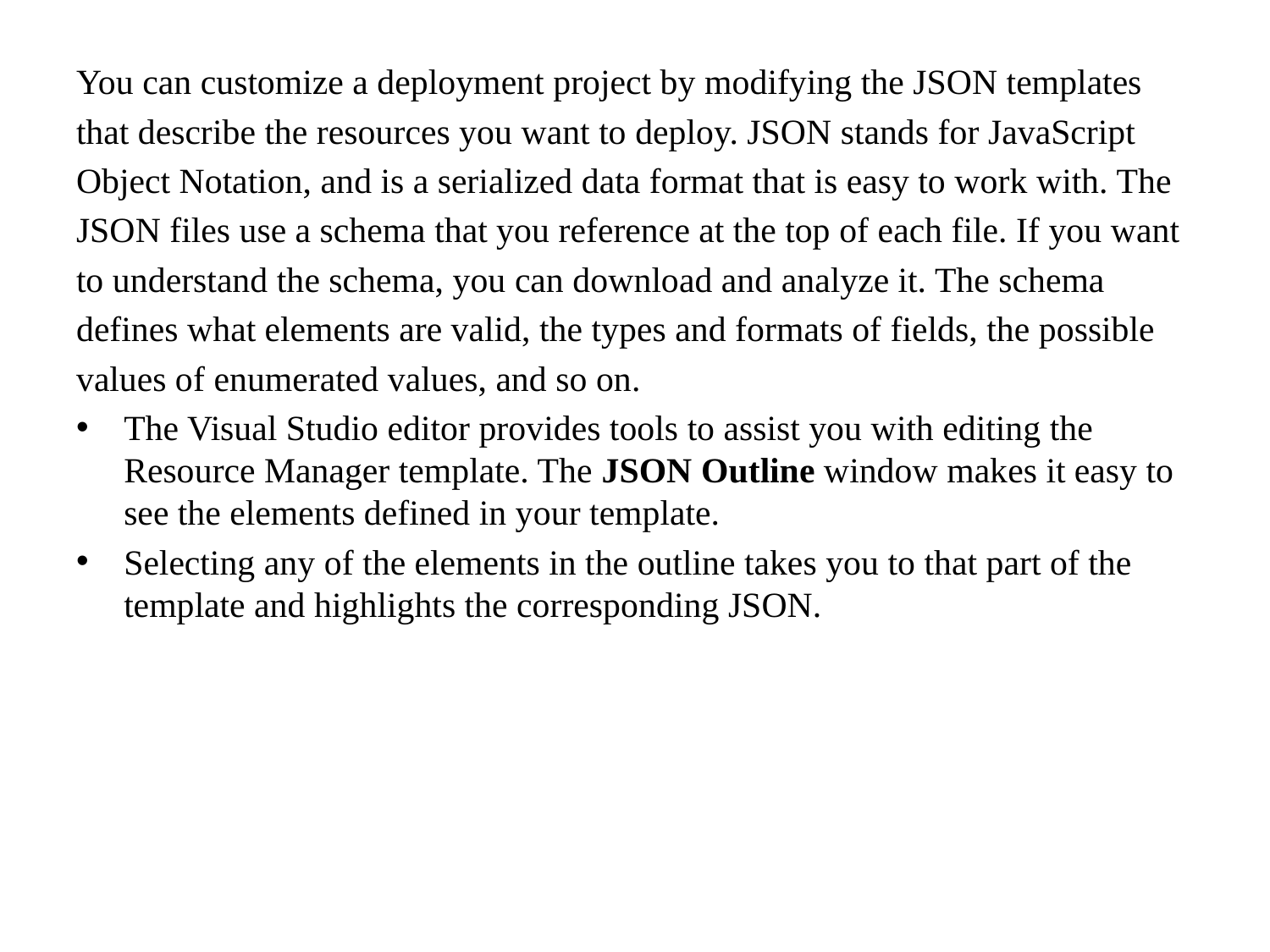

You can customize a deployment project by modifying the JSON templates
that describe the resources you want to deploy. JSON stands for JavaScript
Object Notation, and is a serialized data format that is easy to work with. The
JSON files use a schema that you reference at the top of each file. If you want
to understand the schema, you can download and analyze it. The schema
defines what elements are valid, the types and formats of fields, the possible
values of enumerated values, and so on.
The Visual Studio editor provides tools to assist you with editing the Resource Manager template. The JSON Outline window makes it easy to see the elements defined in your template.
Selecting any of the elements in the outline takes you to that part of the template and highlights the corresponding JSON.